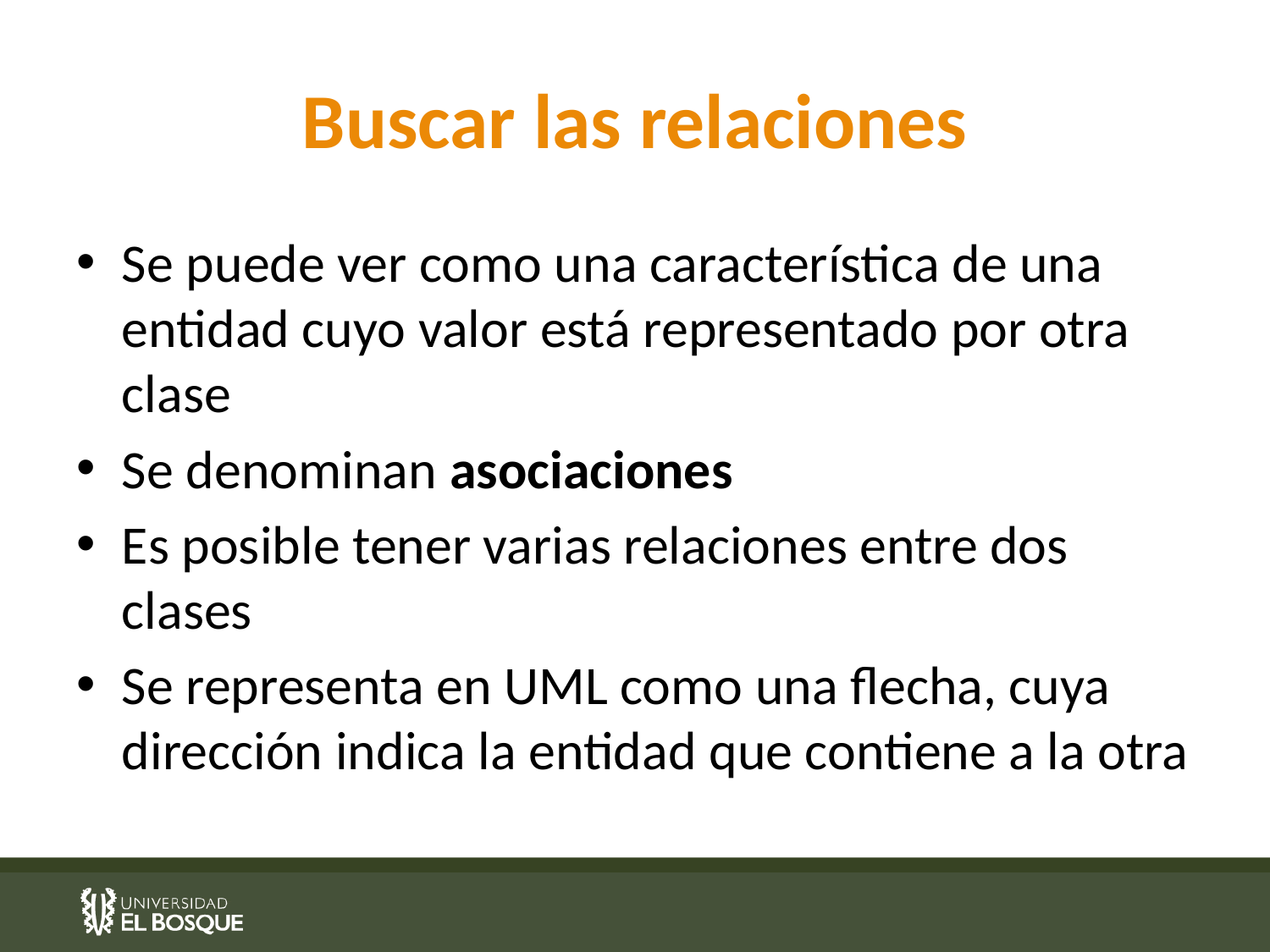

# Buscar las relaciones
Se puede ver como una característica de una entidad cuyo valor está representado por otra clase
Se denominan asociaciones
Es posible tener varias relaciones entre dos clases
Se representa en UML como una flecha, cuya dirección indica la entidad que contiene a la otra